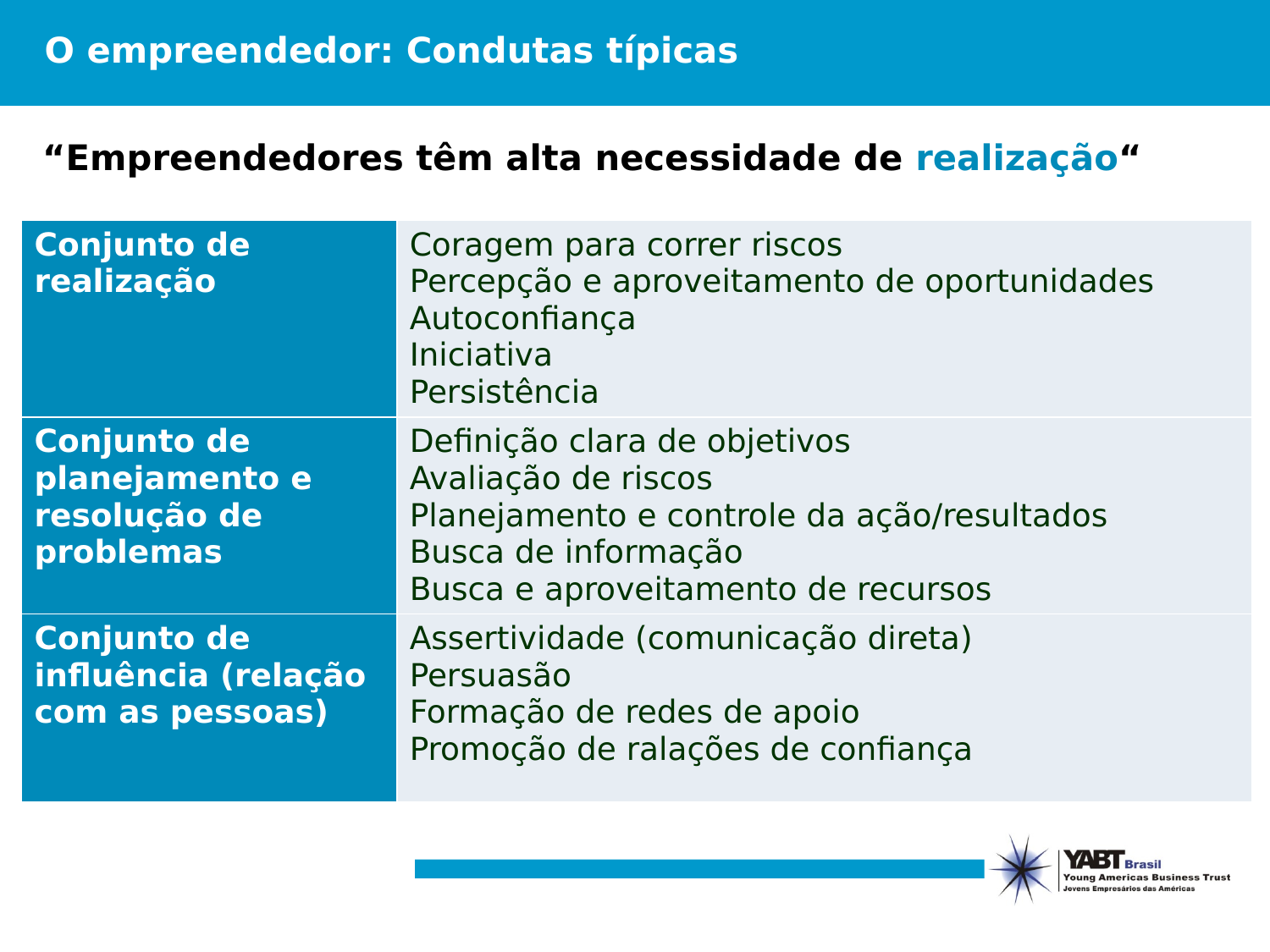

# O empreendedor: Condutas típicas
“Empreendedores têm alta necessidade de realização“

| Conjunto de realização | Coragem para correr riscos Percepção e aproveitamento de oportunidades Autoconfiança Iniciativa Persistência |
| --- | --- |
| Conjunto de planejamento e resolução de problemas | Definição clara de objetivos Avaliação de riscos Planejamento e controle da ação/resultados Busca de informação Busca e aproveitamento de recursos |
| Conjunto de influência (relação com as pessoas) | Assertividade (comunicação direta) Persuasão Formação de redes de apoio Promoção de ralações de confiança |